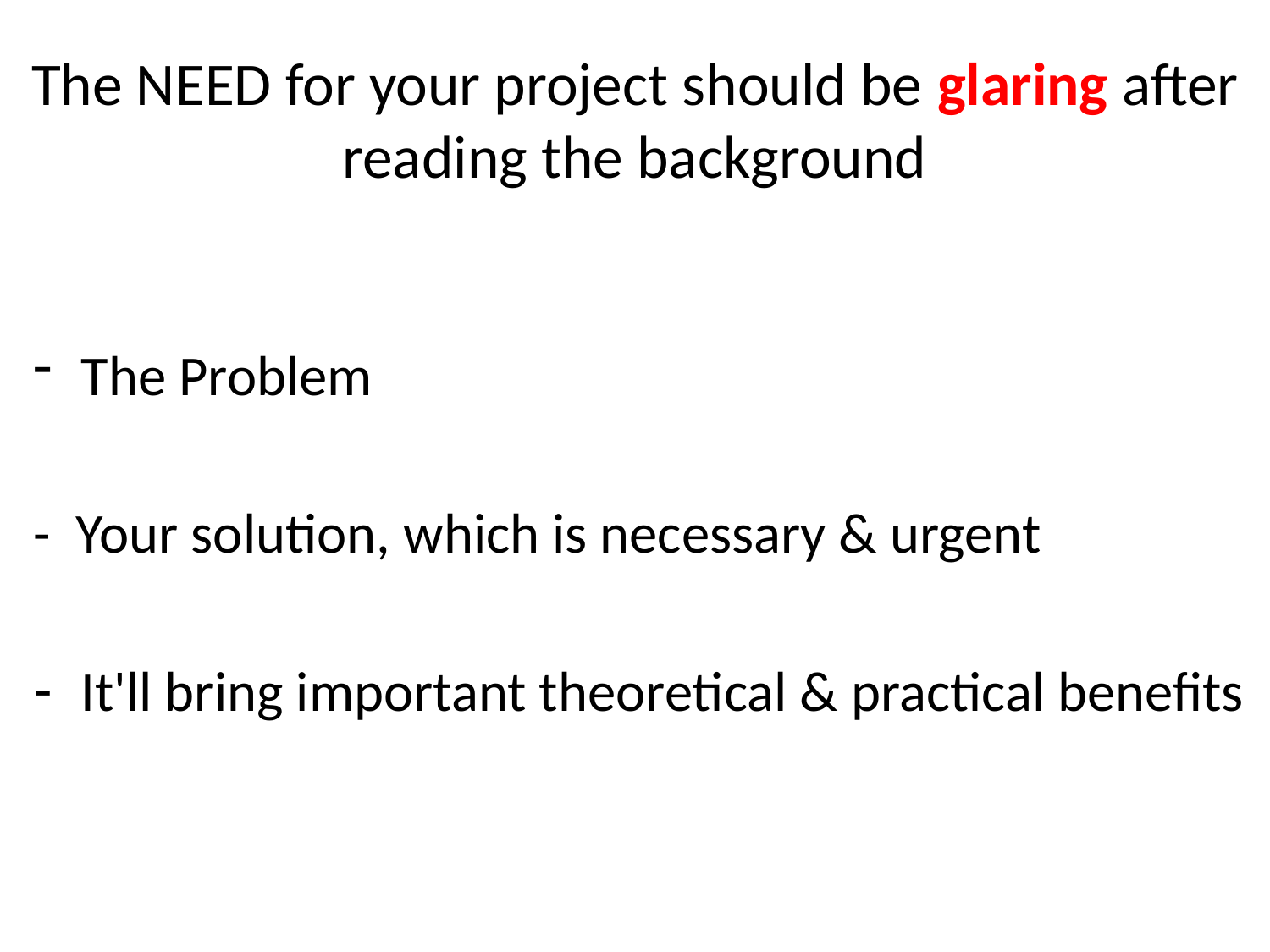

# The NEED for your project should be glaring after reading the background
The Problem

-  Your solution, which is necessary & urgent

It'll bring important theoretical & practical benefits